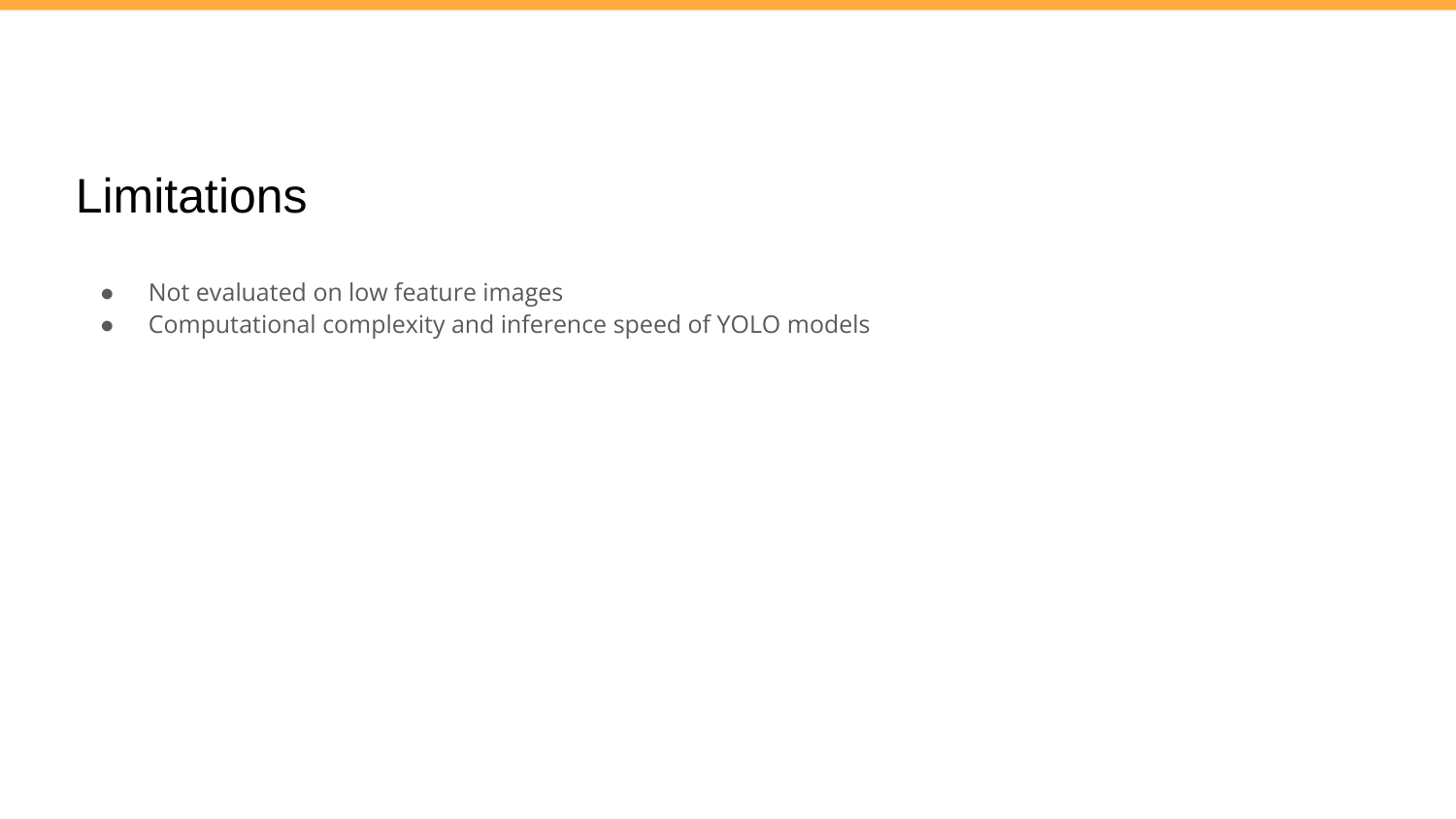

# Limitations
Not evaluated on low feature images
Computational complexity and inference speed of YOLO models